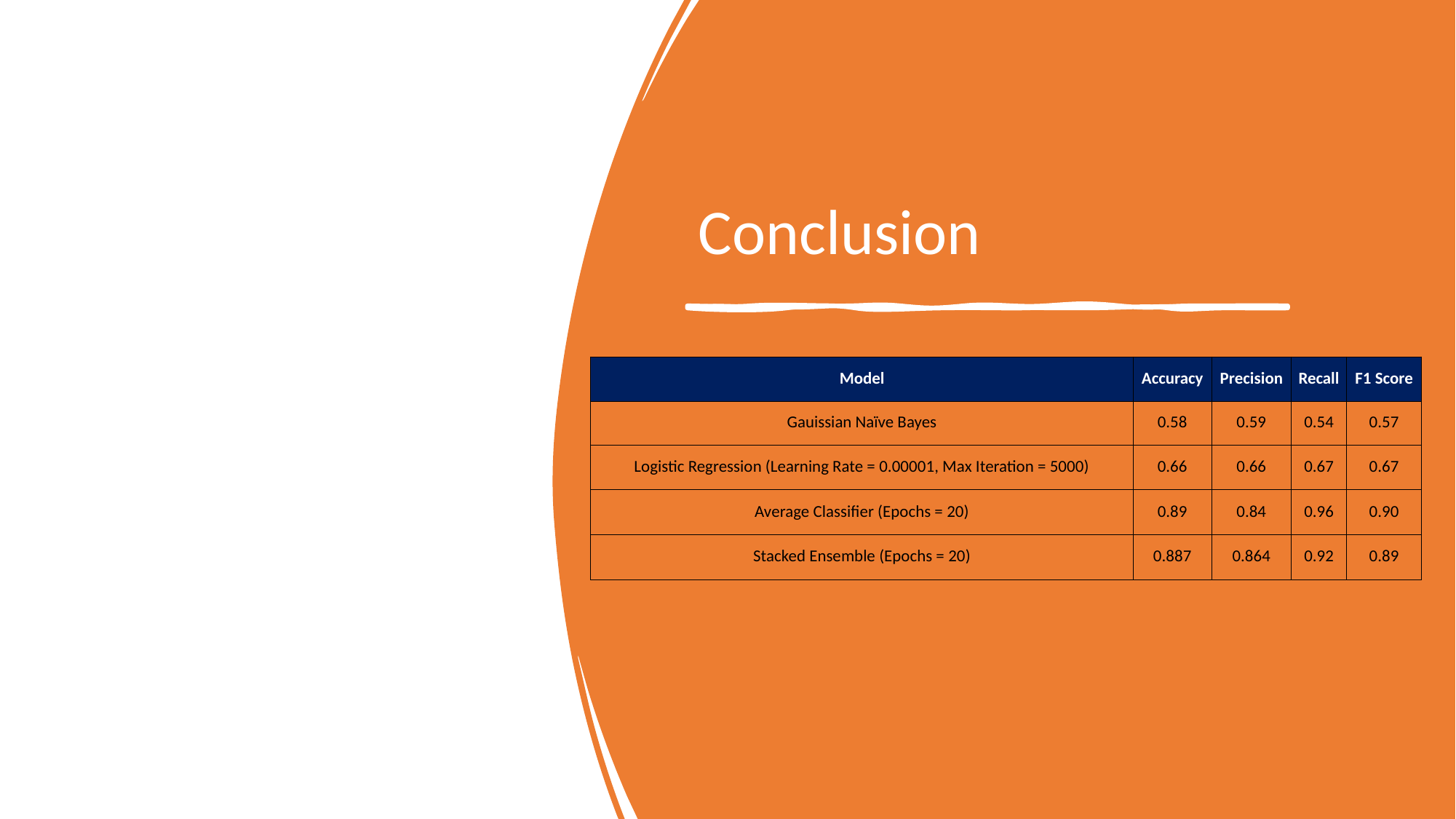

# Conclusion

| Model | Accuracy | Precision | Recall | F1 Score |
| --- | --- | --- | --- | --- |
| Gauissian Naïve Bayes | 0.58 | 0.59 | 0.54 | 0.57 |
| Logistic Regression (Learning Rate = 0.00001, Max Iteration = 5000) | 0.66 | 0.66 | 0.67 | 0.67 |
| Average Classifier (Epochs = 20) | 0.89 | 0.84 | 0.96 | 0.90 |
| Stacked Ensemble (Epochs = 20) | 0.887 | 0.864 | 0.92 | 0.89 |